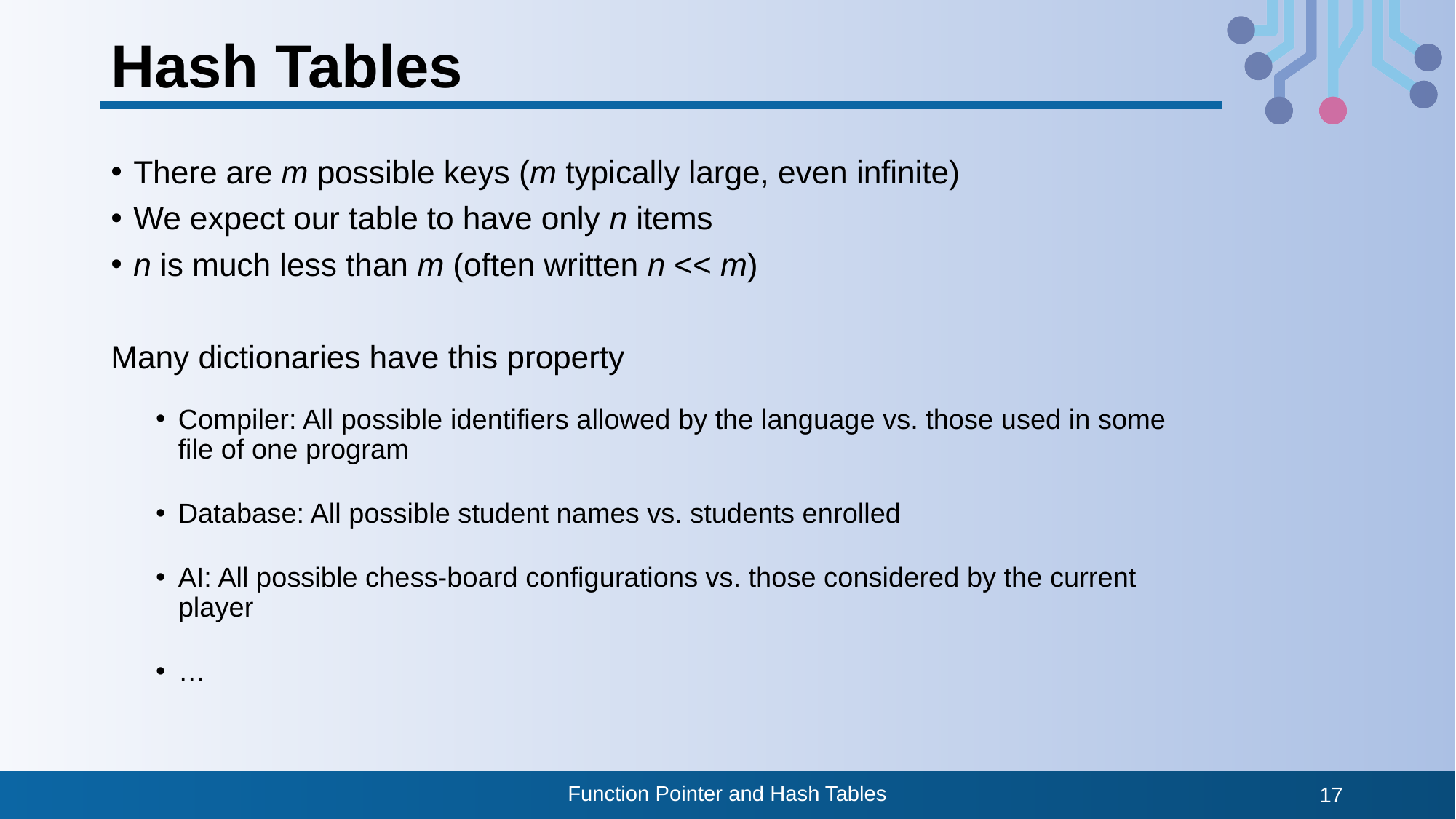

# Hash Tables
There are m possible keys (m typically large, even infinite)
We expect our table to have only n items
n is much less than m (often written n << m)

Many dictionaries have this property

Compiler: All possible identifiers allowed by the language vs. those used in some file of one program

Database: All possible student names vs. students enrolled

AI: All possible chess-board configurations vs. those considered by the current player

…

Function Pointer and Hash Tables
17